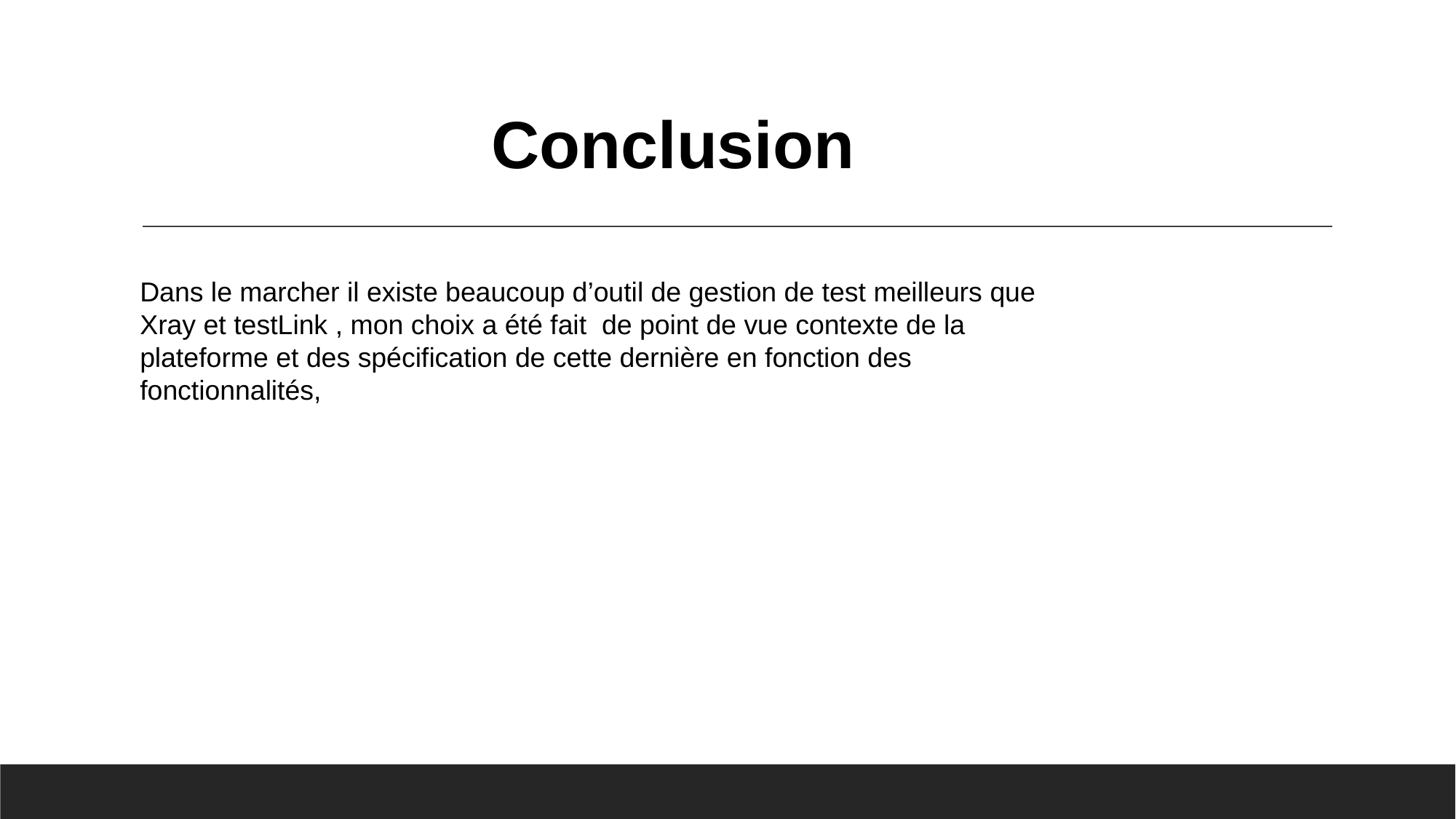

Conclusion
Dans le marcher il existe beaucoup d’outil de gestion de test meilleurs que Xray et testLink , mon choix a été fait  de point de vue contexte de la plateforme et des spécification de cette dernière en fonction des fonctionnalités,